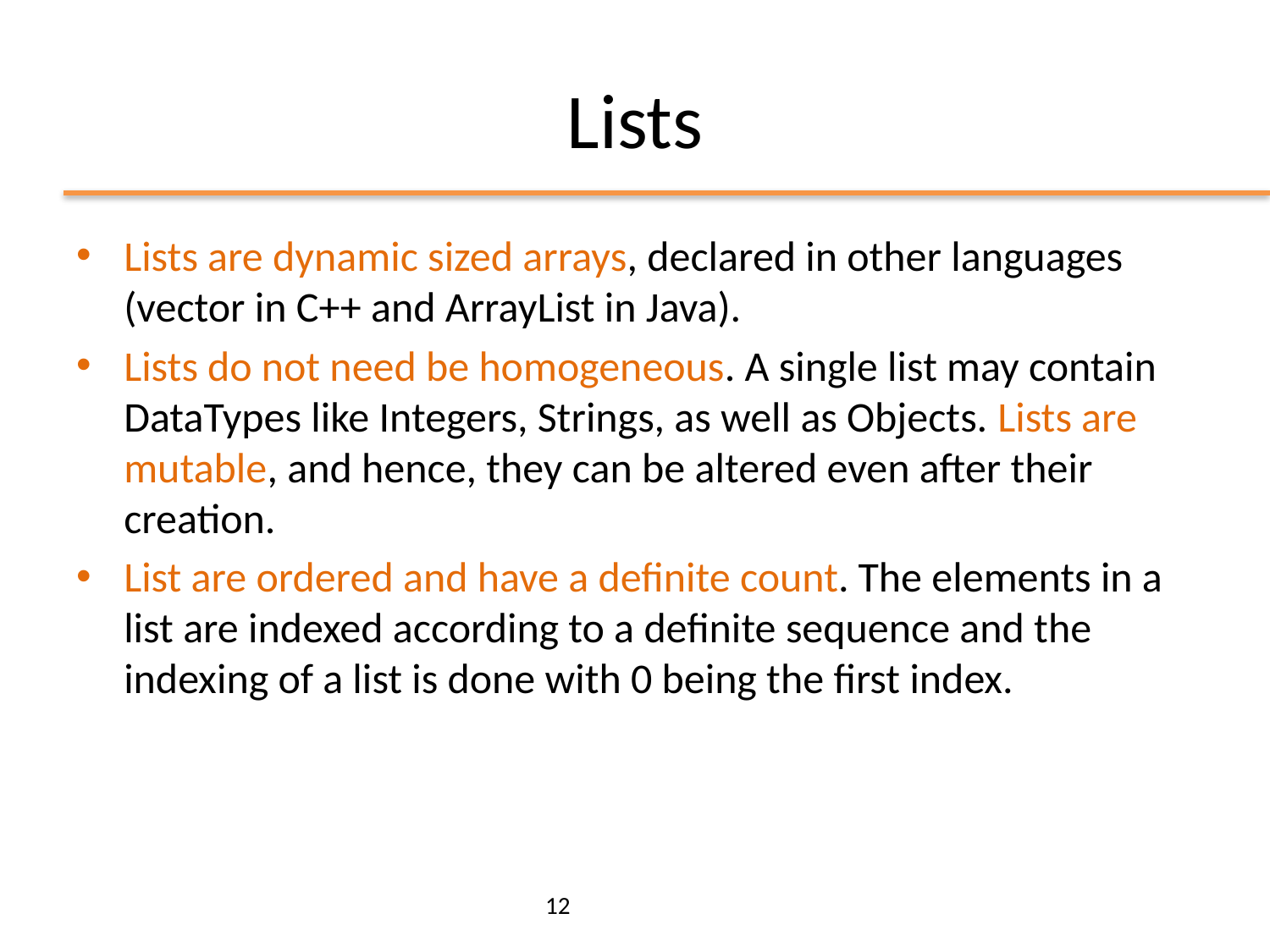

# Lists
Lists are dynamic sized arrays, declared in other languages (vector in C++ and ArrayList in Java).
Lists do not need be homogeneous. A single list may contain DataTypes like Integers, Strings, as well as Objects. Lists are mutable, and hence, they can be altered even after their creation.
List are ordered and have a definite count. The elements in a list are indexed according to a definite sequence and the indexing of a list is done with 0 being the first index.
12